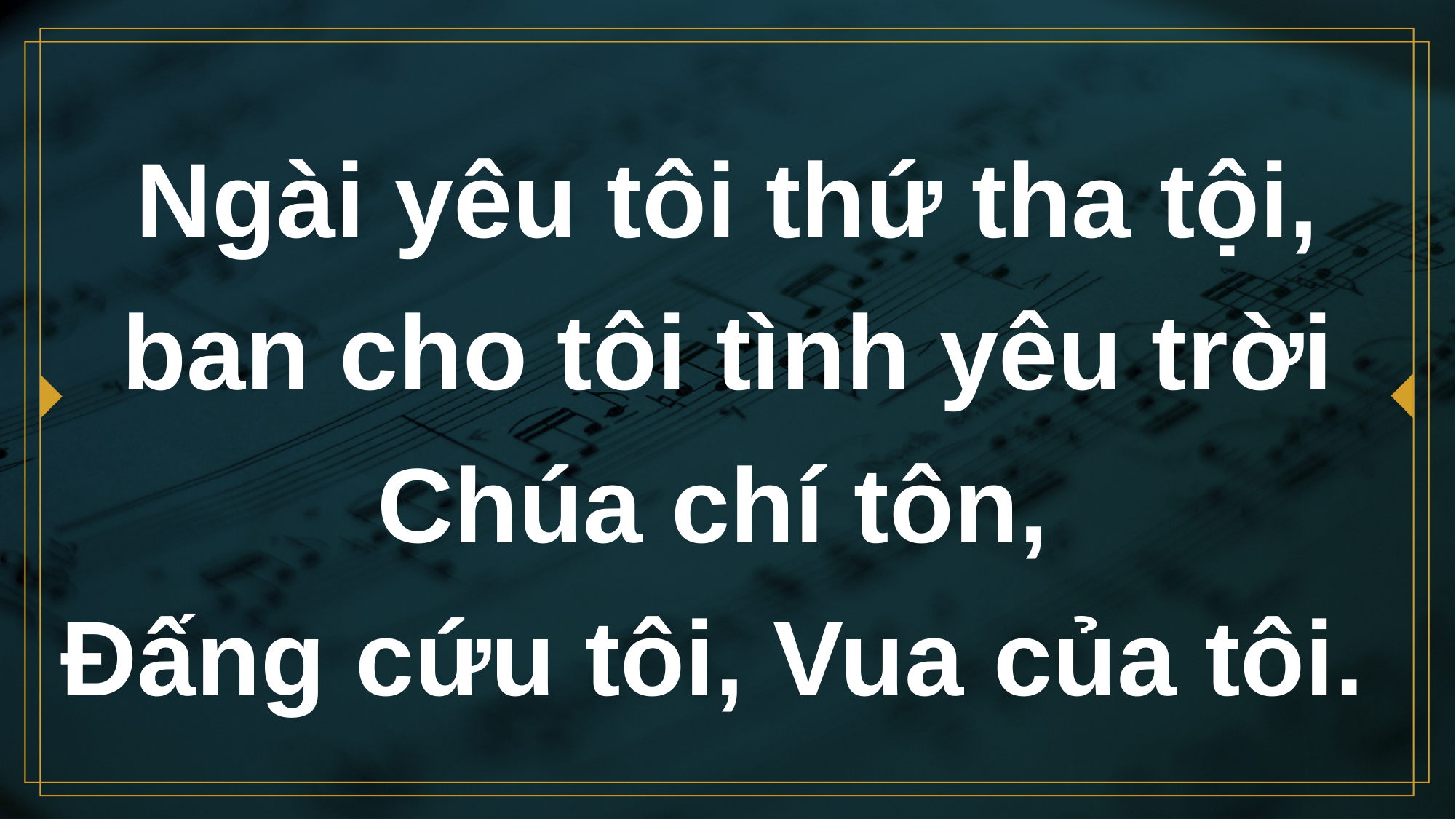

# Ngài yêu tôi thứ tha tội, ban cho tôi tình yêu trời Chúa chí tôn, Đấng cứu tôi, Vua của tôi.